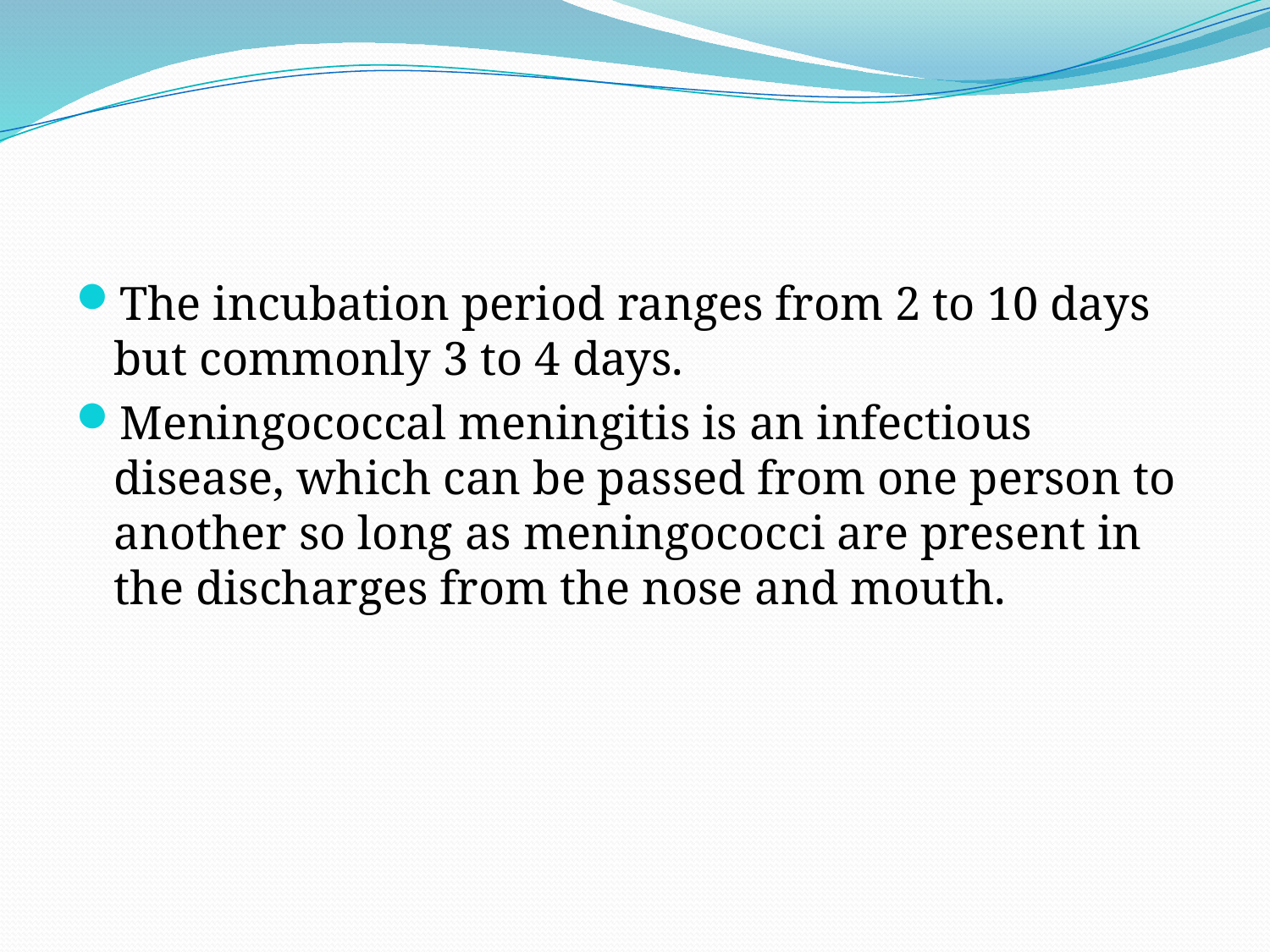

#
The incubation period ranges from 2 to 10 days but commonly 3 to 4 days.
Meningococcal meningitis is an infectious disease, which can be passed from one person to another so long as meningococci are present in the discharges from the nose and mouth.